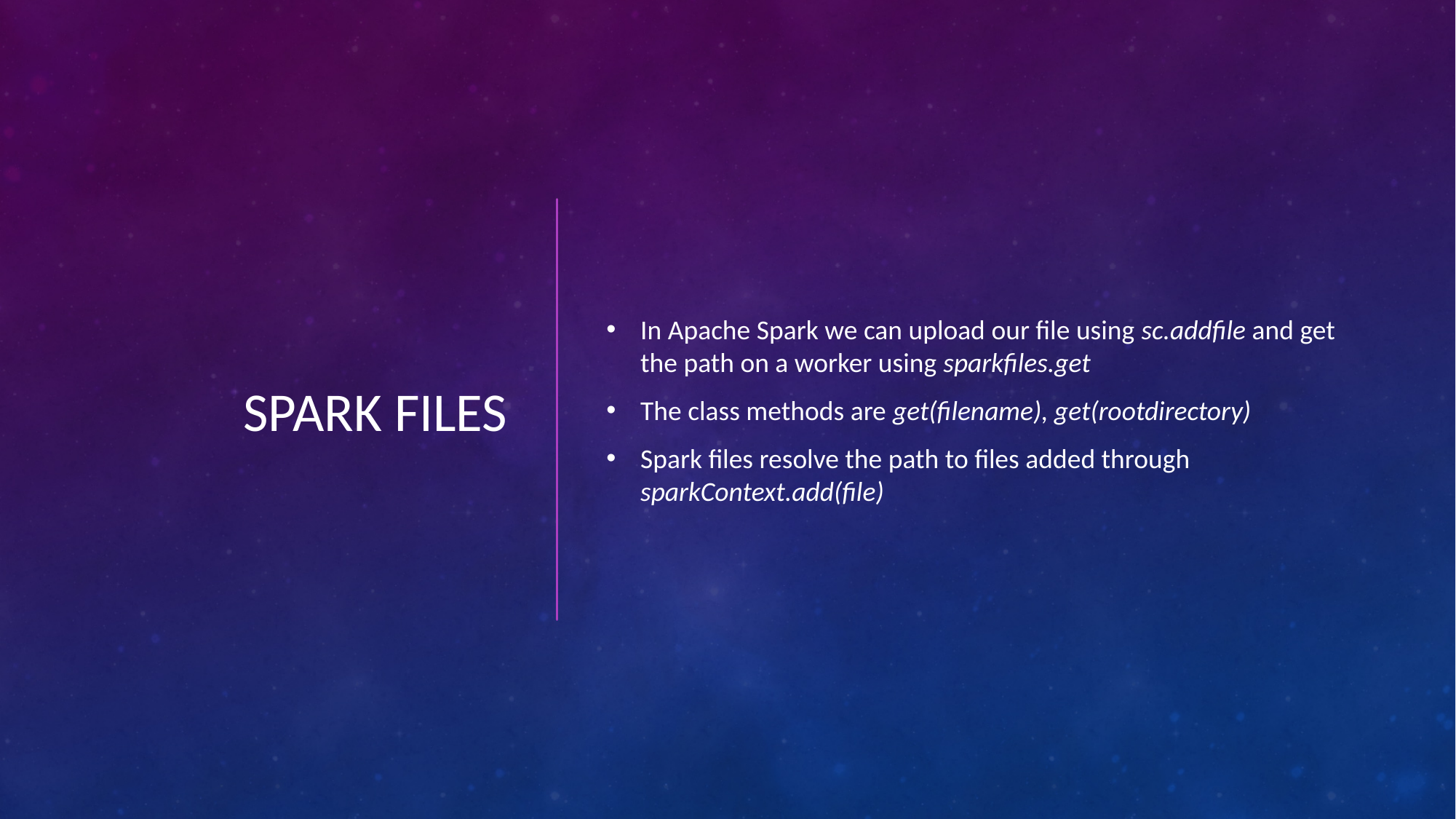

# SPARK files
In Apache Spark we can upload our file using sc.addfile and get the path on a worker using sparkfiles.get
The class methods are get(filename), get(rootdirectory)
Spark files resolve the path to files added through sparkContext.add(file)